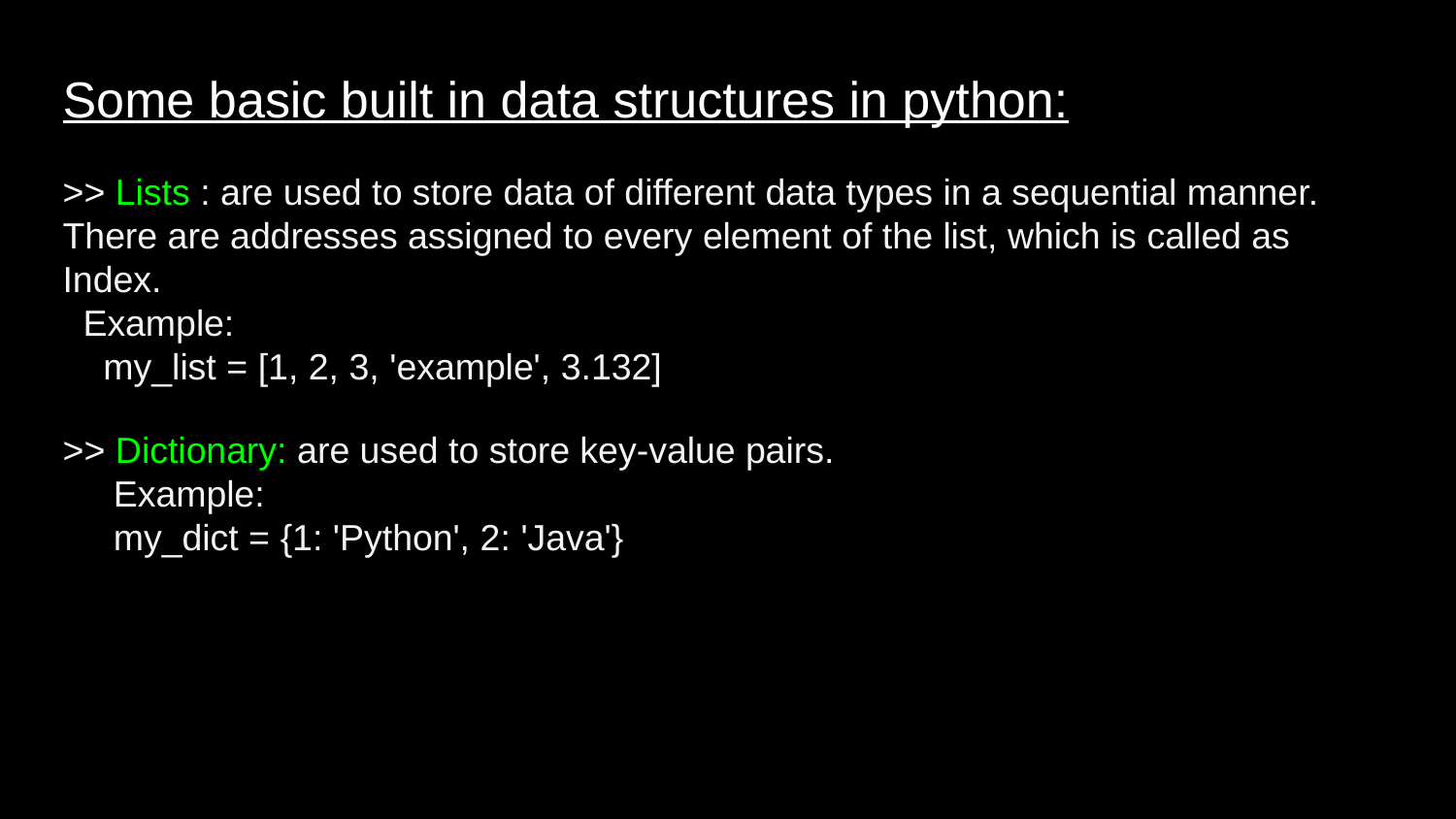

#
Some basic built in data structures in python:
>> Lists : are used to store data of different data types in a sequential manner. There are addresses assigned to every element of the list, which is called as Index.
  Example:
    my_list = [1, 2, 3, 'example', 3.132]
>> Dictionary: are used to store key-value pairs.
     Example:
     my_dict = {1: 'Python', 2: 'Java'}